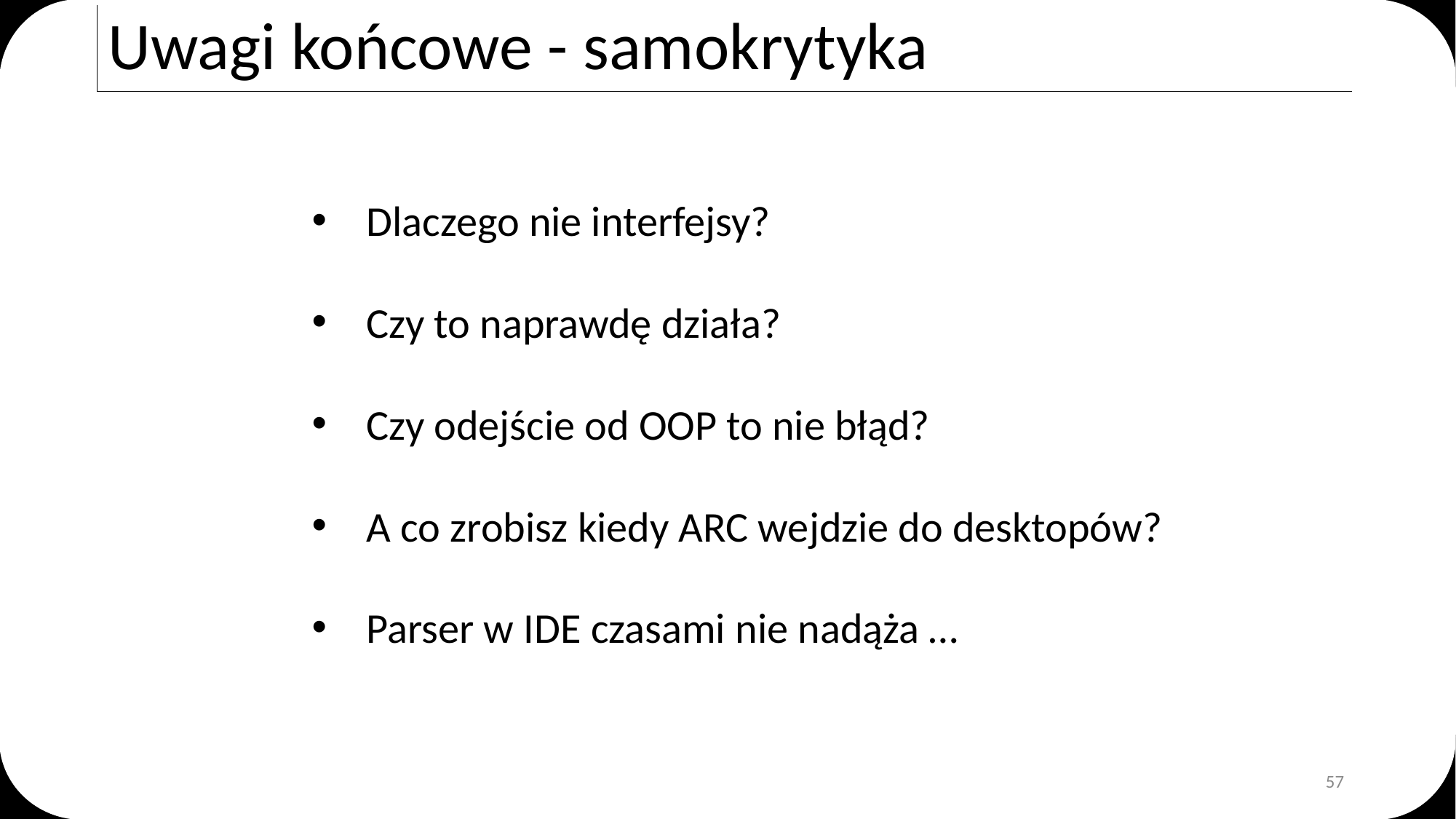

# Uwagi końcowe - samokrytyka
Dlaczego nie interfejsy?
Czy to naprawdę działa?
Czy odejście od OOP to nie błąd?
A co zrobisz kiedy ARC wejdzie do desktopów?
Parser w IDE czasami nie nadąża …
57